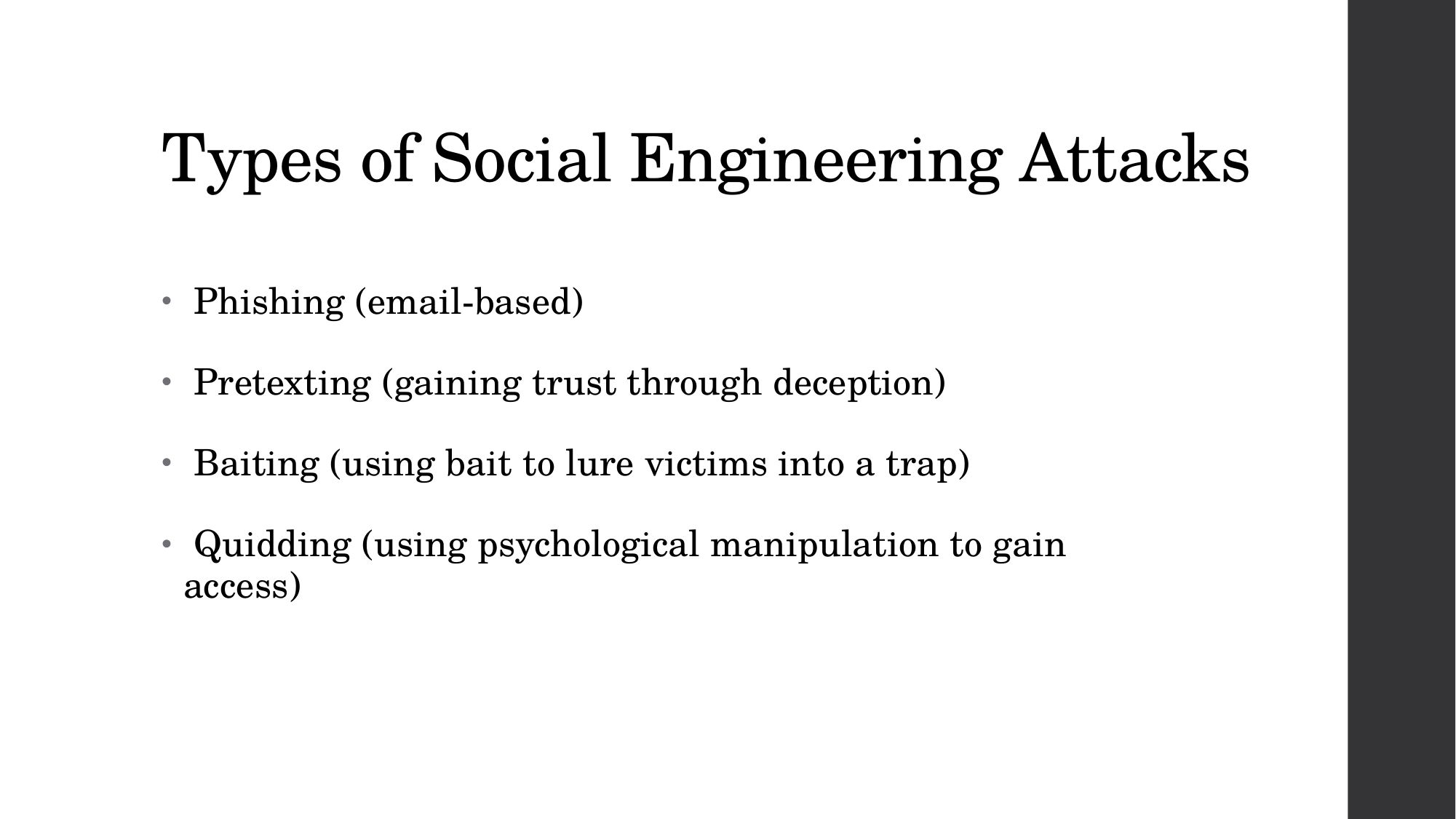

# Types of Social Engineering Attacks

 Phishing (email-based)
 Pretexting (gaining trust through deception)
 Baiting (using bait to lure victims into a trap)
 Quidding (using psychological manipulation to gain access)